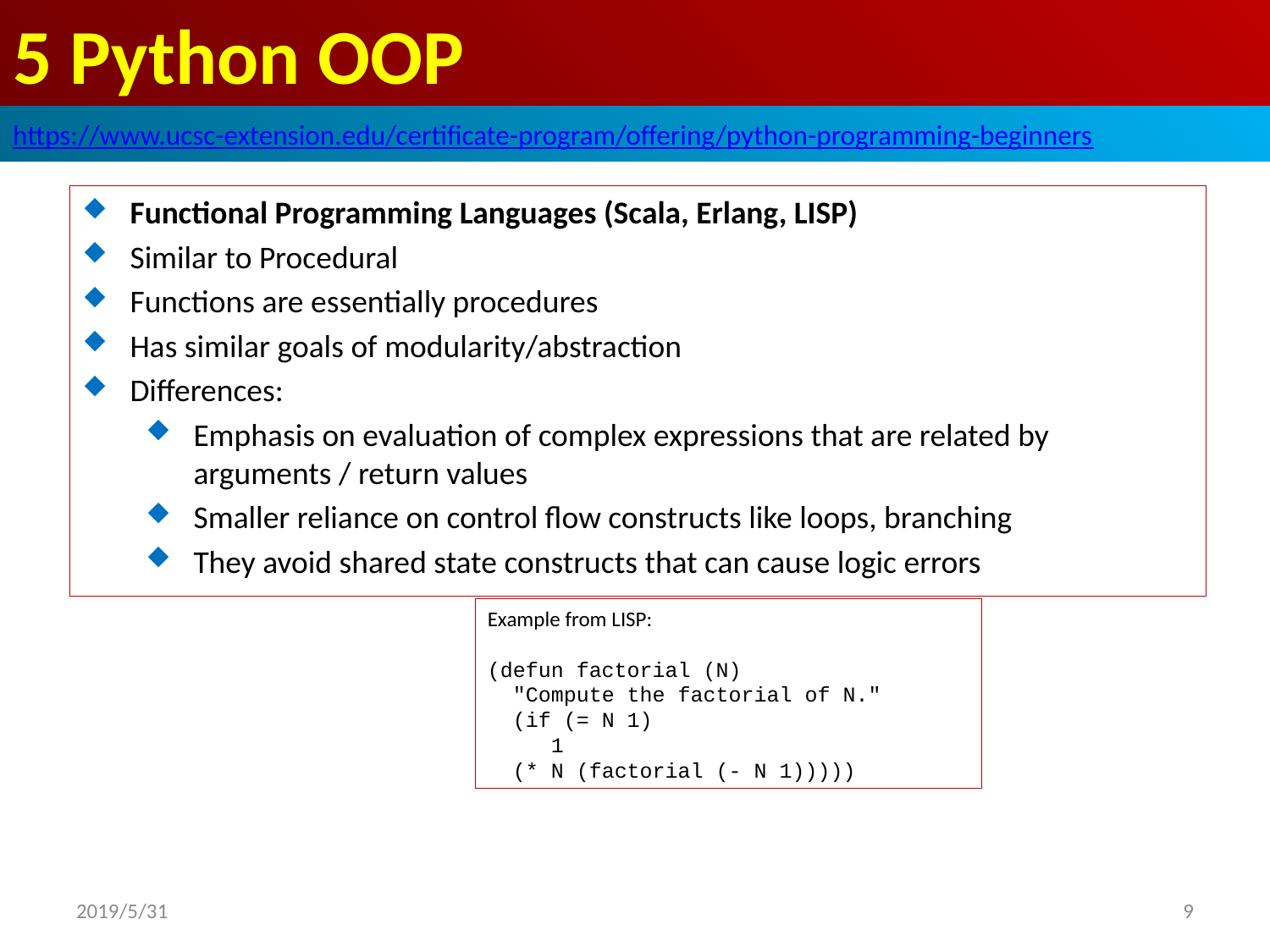

# 5 Python OOP
https://www.ucsc-extension.edu/certificate-program/offering/python-programming-beginners
Functional Programming Languages (Scala, Erlang, LISP)
Similar to Procedural
Functions are essentially procedures
Has similar goals of modularity/abstraction
Differences:
Emphasis on evaluation of complex expressions that are related by arguments / return values
Smaller reliance on control flow constructs like loops, branching
They avoid shared state constructs that can cause logic errors
Example from LISP:

(defun factorial (N)
  "Compute the factorial of N."
  (if (= N 1)
     1
  (* N (factorial (- N 1)))))
2019/5/31
9